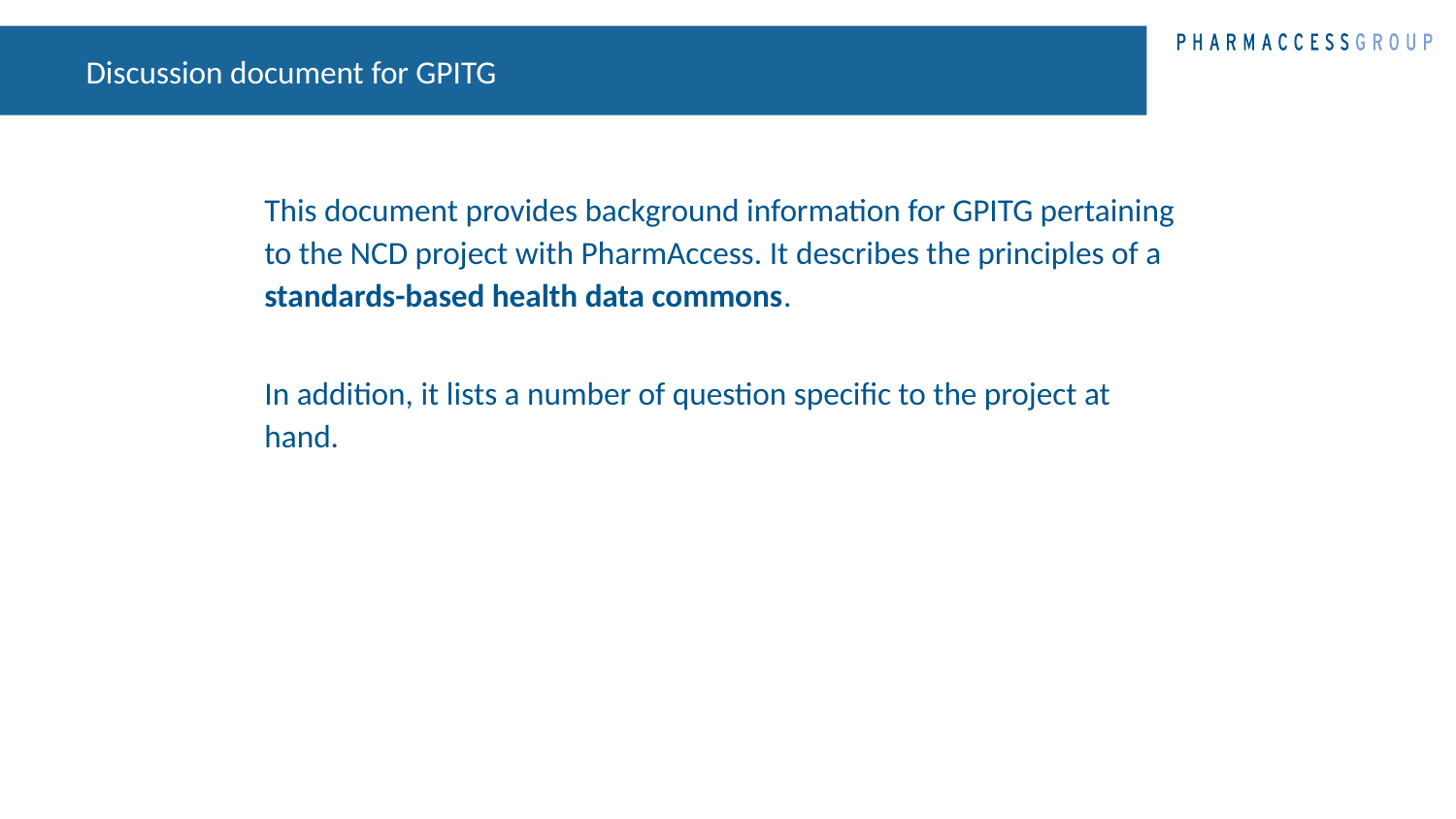

# Discussion document for GPITG

This document provides background information for GPITG pertaining to the NCD project with PharmAccess. It describes the principles of a standards-based health data commons.

In addition, it lists a number of question specific to the project at hand.